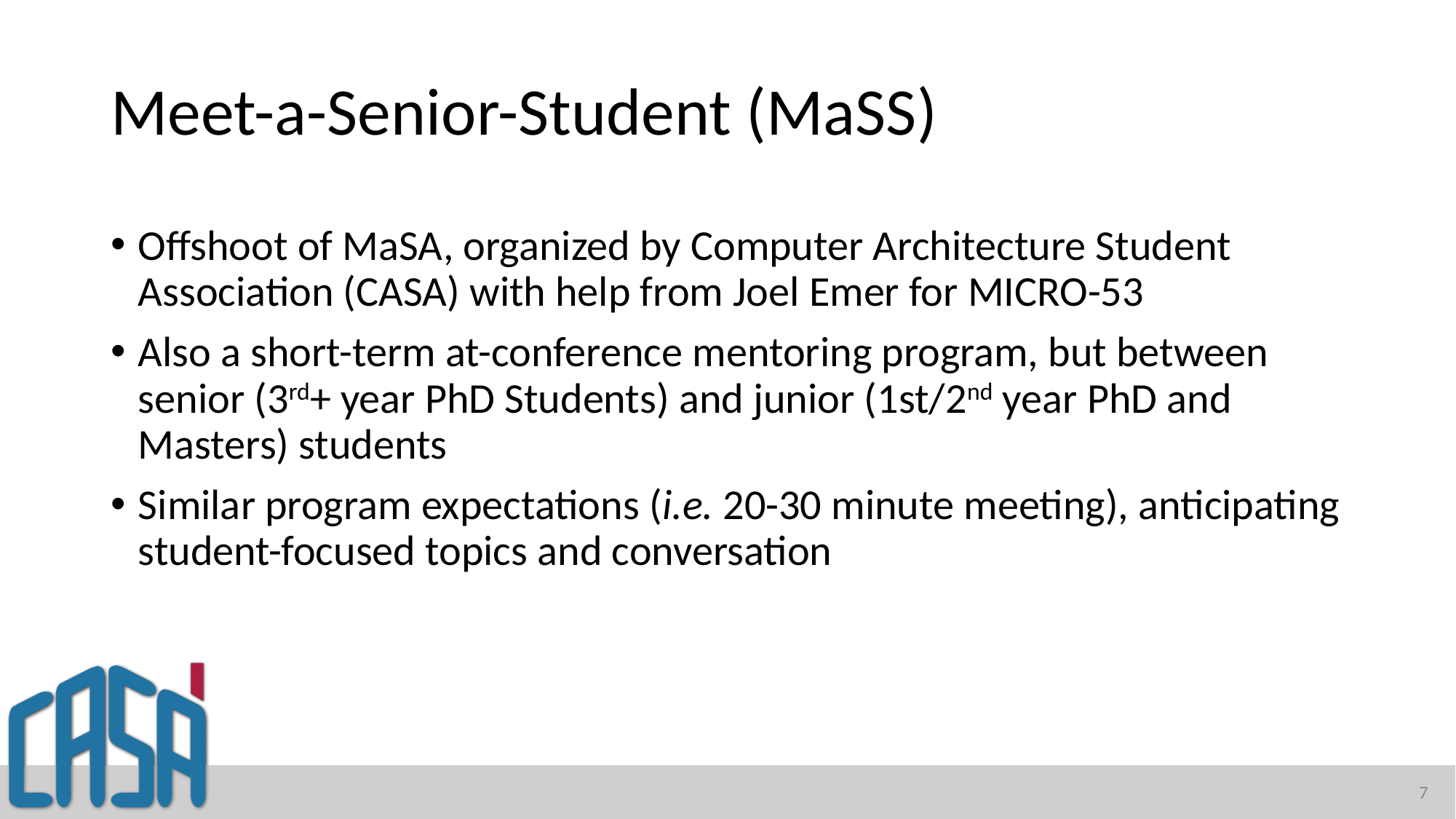

# Meet-a-Senior-Student (MaSS)
Offshoot of MaSA, organized by Computer Architecture Student Association (CASA) with help from Joel Emer for MICRO-53
Also a short-term at-conference mentoring program, but between senior (3rd+ year PhD Students) and junior (1st/2nd year PhD and Masters) students
Similar program expectations (i.e. 20-30 minute meeting), anticipating student-focused topics and conversation
7